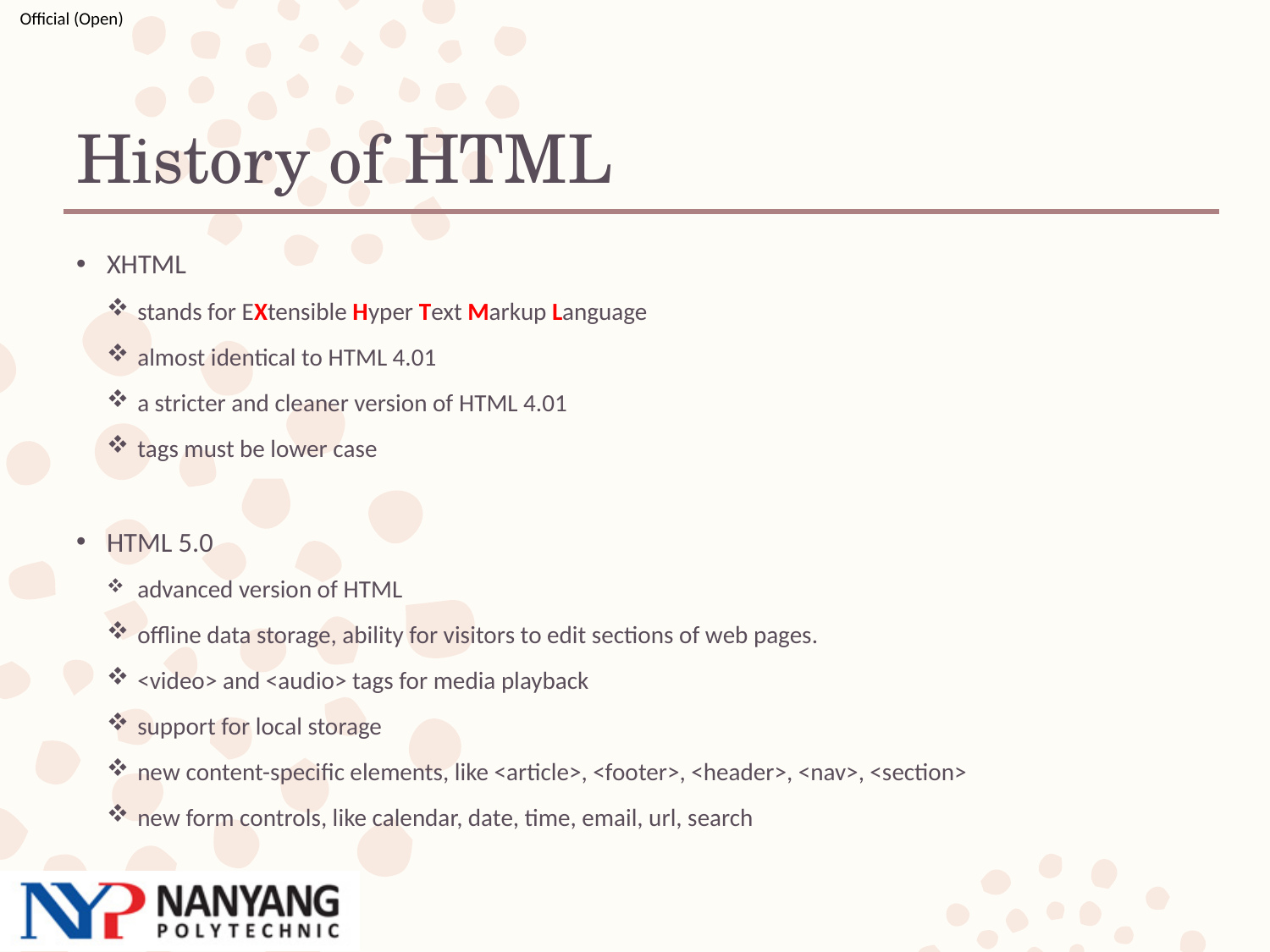

# History of HTML
XHTML
stands for EXtensible Hyper Text Markup Language
almost identical to HTML 4.01
a stricter and cleaner version of HTML 4.01
tags must be lower case

HTML 5.0
advanced version of HTML
offline data storage, ability for visitors to edit sections of web pages.
<video> and <audio> tags for media playback
support for local storage
new content-specific elements, like <article>, <footer>, <header>, <nav>, <section>
new form controls, like calendar, date, time, email, url, search